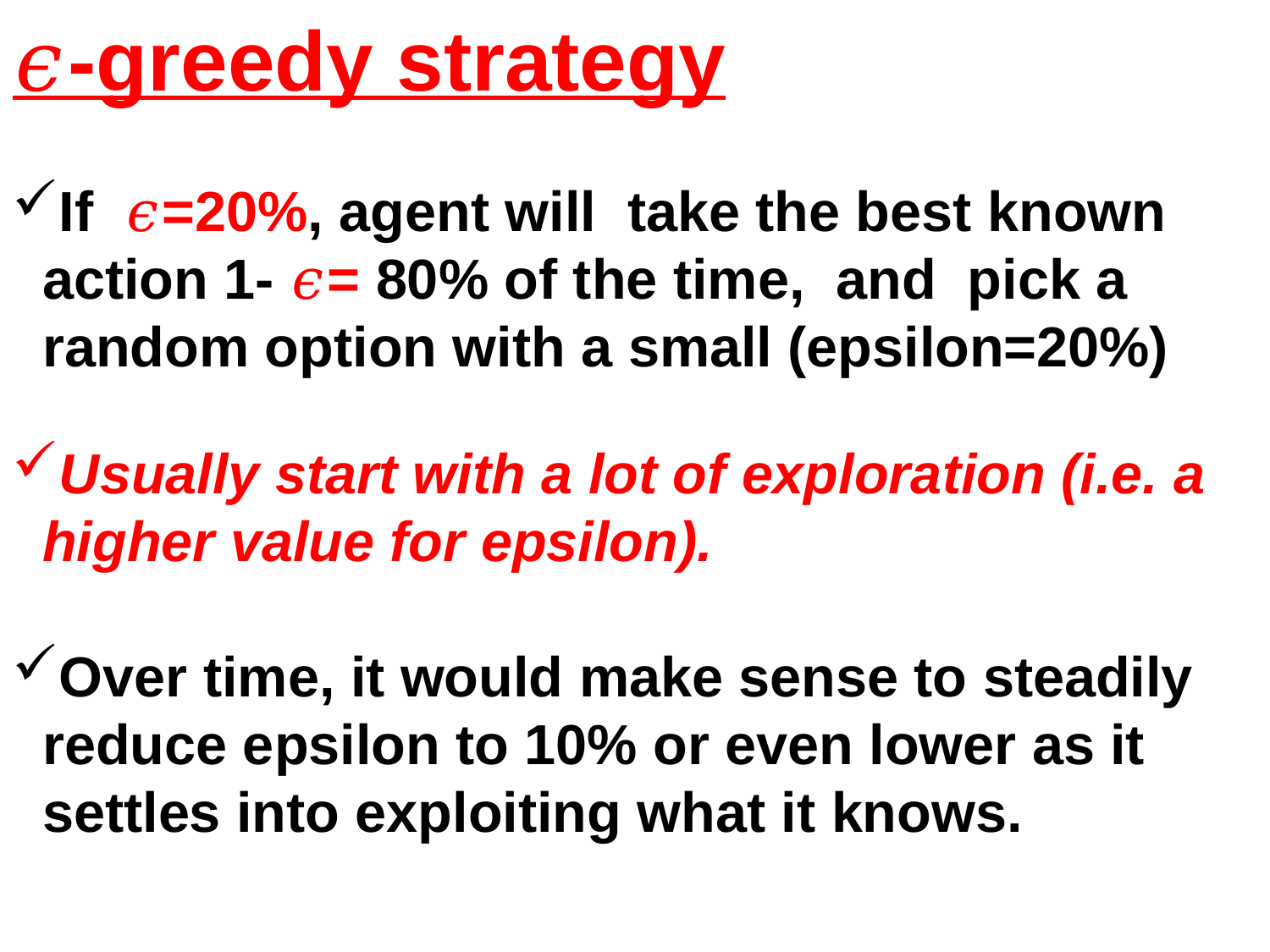

𝜖-greedy strategy

If  𝜖=20%, agent will  take the best known action 1- 𝜖= 80% of the time,  and  pick a random option with a small (epsilon=20%)

Usually start with a lot of exploration (i.e. a higher value for epsilon).

Over time, it would make sense to steadily reduce epsilon to 10% or even lower as it settles into exploiting what it knows.